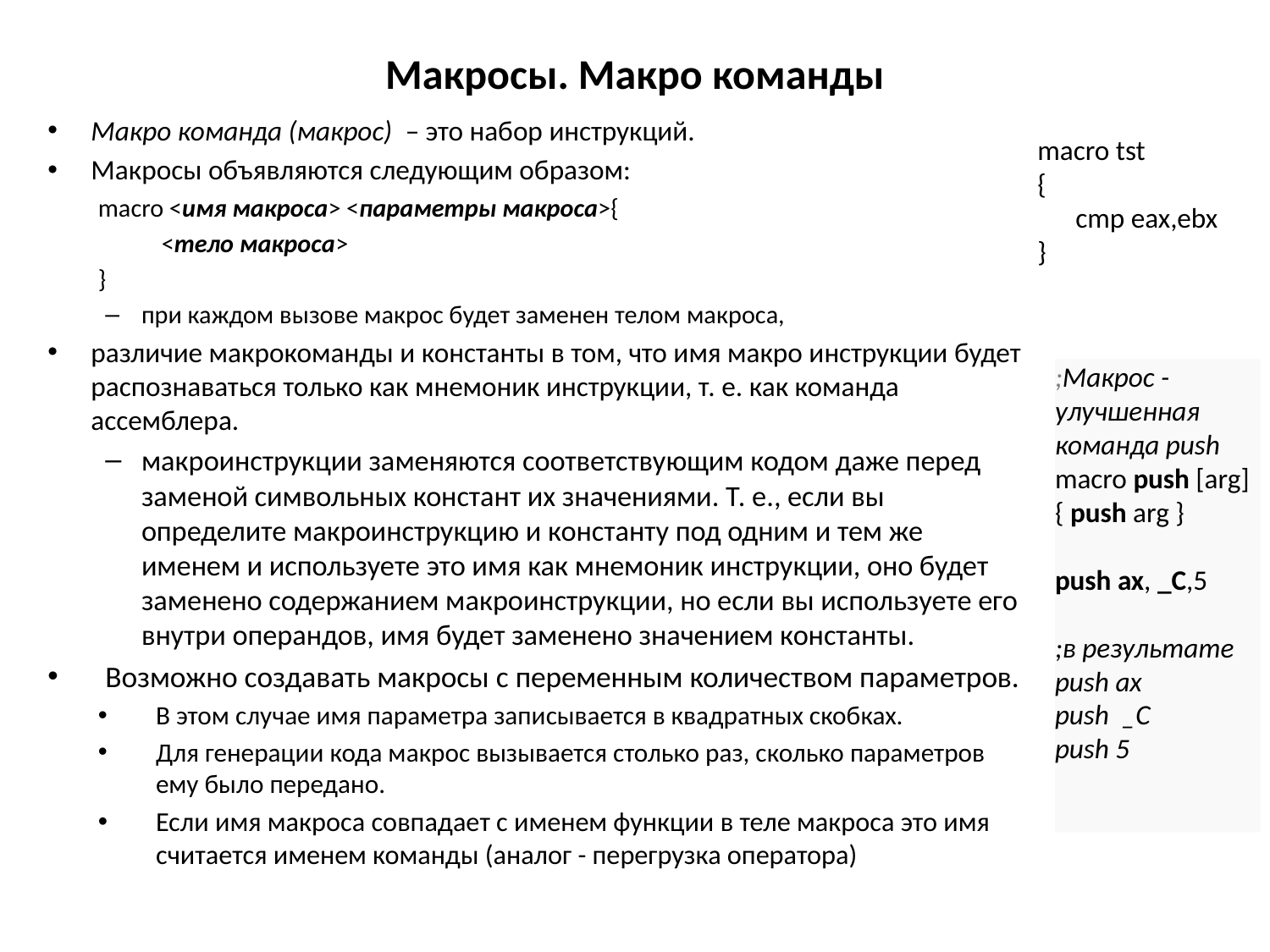

# Макросы. Макро команды
Макро команда (макрос)  – это набор инструкций.
Макросы объявляются следующим образом:
macro <имя макроса> <параметры макроса>{
	<тело макроса>
}
при каждом вызове макрос будет заменен телом макроса,
различие макрокоманды и константы в том, что имя макро инструкции будет распознаваться только как мнемоник инструкции, т. е. как команда ассемблера.
макроинструкции заменяются соответствующим кодом даже перед заменой символьных констант их значениями. Т. е., если вы определите макроинструкцию и константу под одним и тем же именем и используете это имя как мнемоник инструкции, оно будет заменено содержанием макроинструкции, но если вы используете его внутри операндов, имя будет заменено значением константы.
Возможно создавать макросы с переменным количеством параметров.
В этом случае имя параметра записывается в квадратных скобках.
Для генерации кода макрос вызывается столько раз, сколько параметров ему было передано.
Если имя макроса совпадает с именем функции в теле макроса это имя считается именем команды (аналог - перегрузка оператора)
macro tst
{
      cmp eax,ebx
}
;Макрос - улучшенная команда push macro push [arg]
{ push arg }

push ax, _C,5

;в результате
push ax
push  _C
push 5